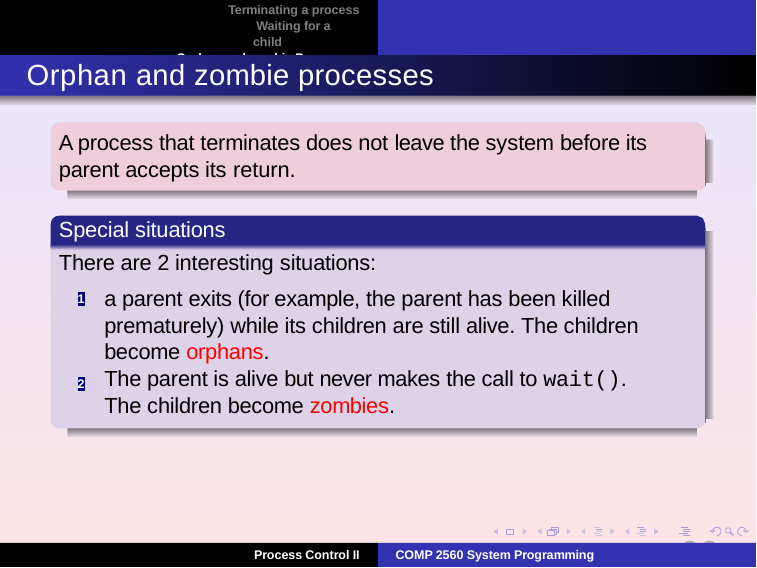

Terminating a process  Waiting for a child
Orphan and zombie Processes

Orphan and zombie processes

A process that terminates does not leave the system before its  parent accepts its return.

Special situations
There are 2 interesting situations:

a parent exits (for example, the parent has been killed  prematurely) while its children are still alive. The children  become orphans.
The parent is alive but never makes the call to wait().  The children become zombies.

1

2

23

Process Control II
COMP 2560 System Programming